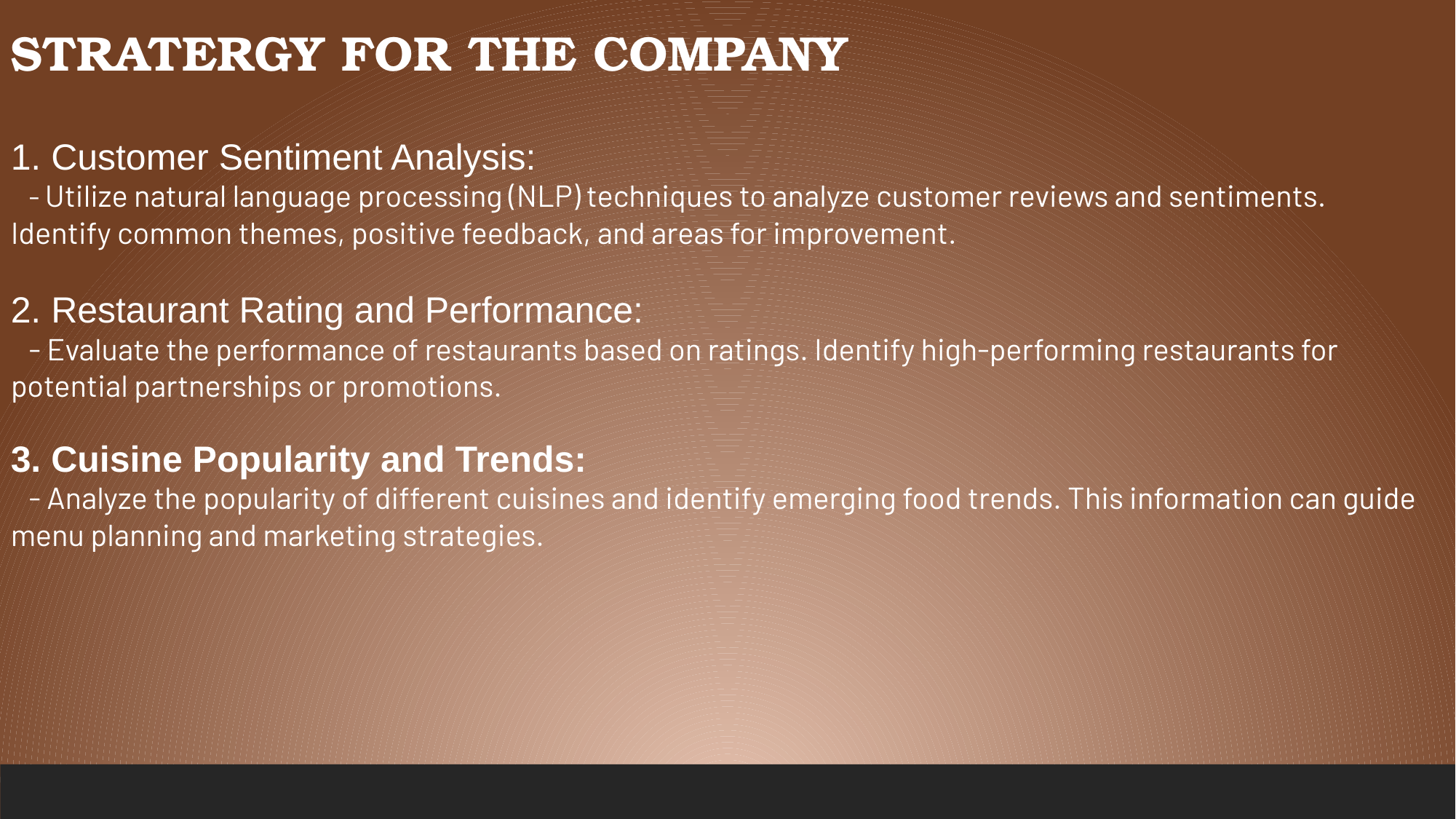

STRATERGY FOR THE COMPANY
1. Customer Sentiment Analysis:
   - Utilize natural language processing (NLP) techniques to analyze customer reviews and sentiments. Identify common themes, positive feedback, and areas for improvement.

2. Restaurant Rating and Performance:
   - Evaluate the performance of restaurants based on ratings. Identify high-performing restaurants for potential partnerships or promotions.

3. Cuisine Popularity and Trends:
   - Analyze the popularity of different cuisines and identify emerging food trends. This information can guide menu planning and marketing strategies.